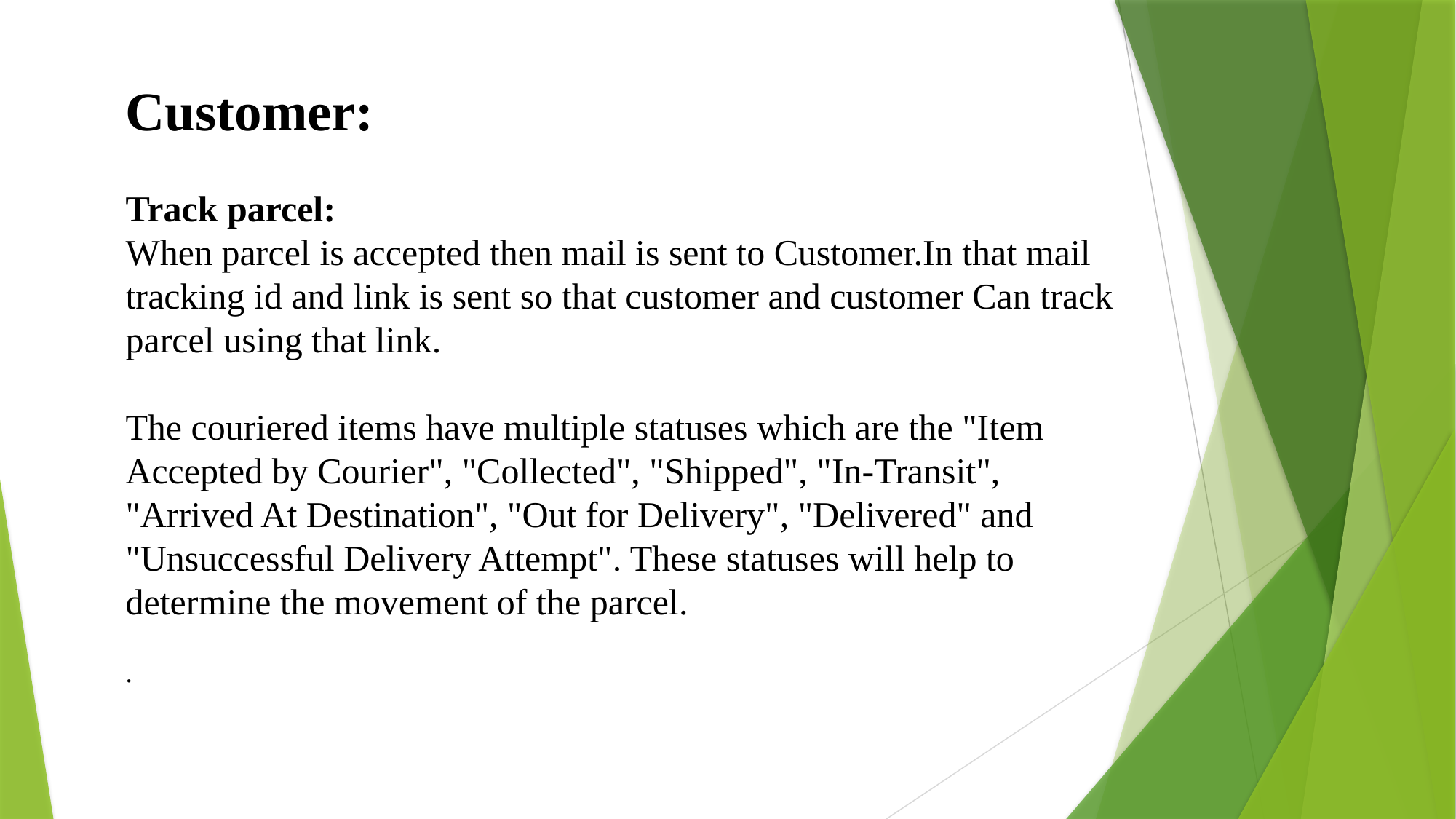

Customer:

Track parcel:
When parcel is accepted then mail is sent to Customer.In that mail tracking id and link is sent so that customer and customer Can track parcel using that link.

The couriered items have multiple statuses which are the "Item Accepted by Courier", "Collected", "Shipped", "In-Transit", "Arrived At Destination", "Out for Delivery", "Delivered" and "Unsuccessful Delivery Attempt". These statuses will help to determine the movement of the parcel.

.